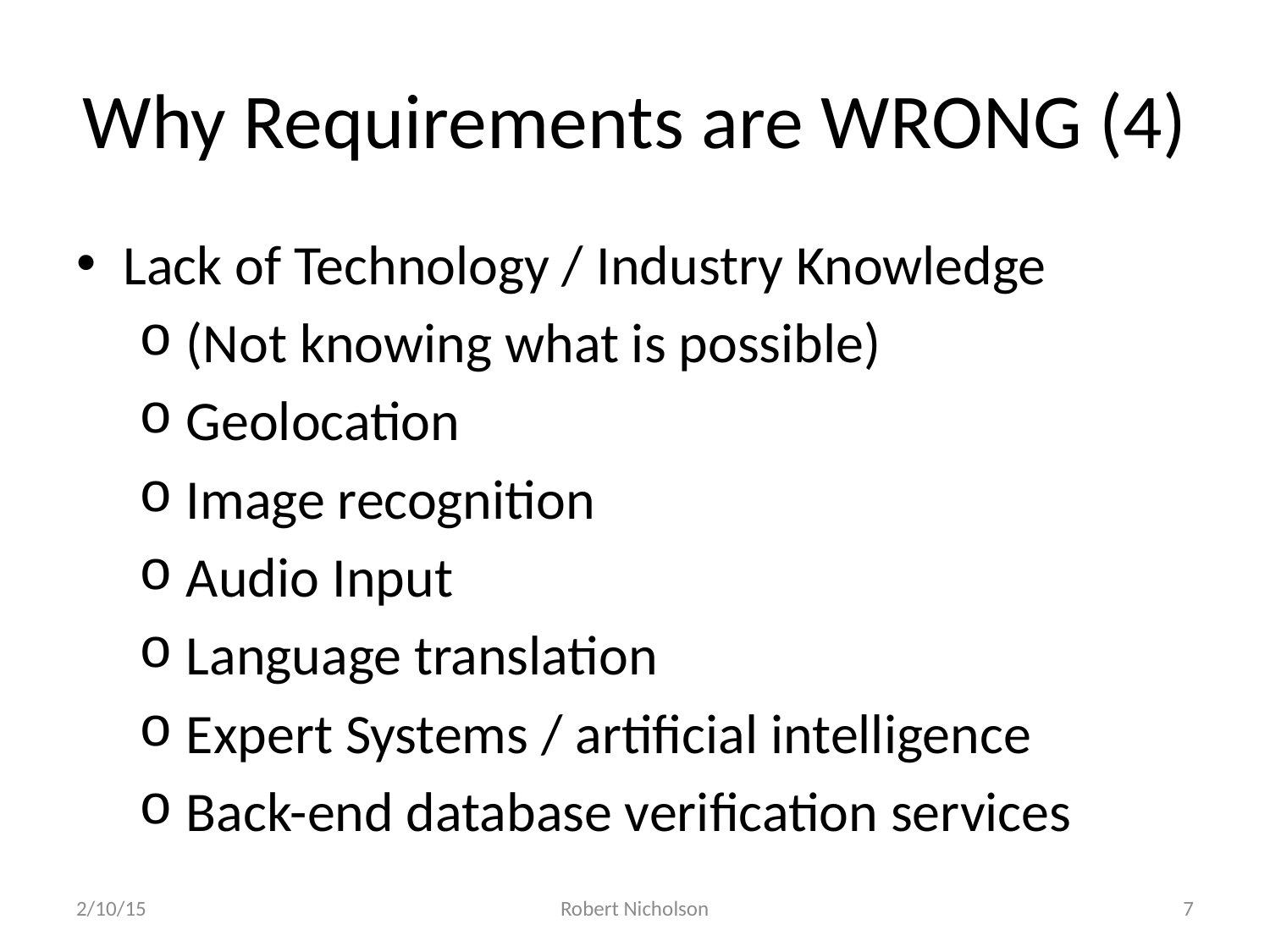

# Why Requirements are WRONG (4)
Lack of Technology / Industry Knowledge
(Not knowing what is possible)
Geolocation
Image recognition
Audio Input
Language translation
Expert Systems / artificial intelligence
Back-end database verification services

2/10/15
Robert Nicholson
7